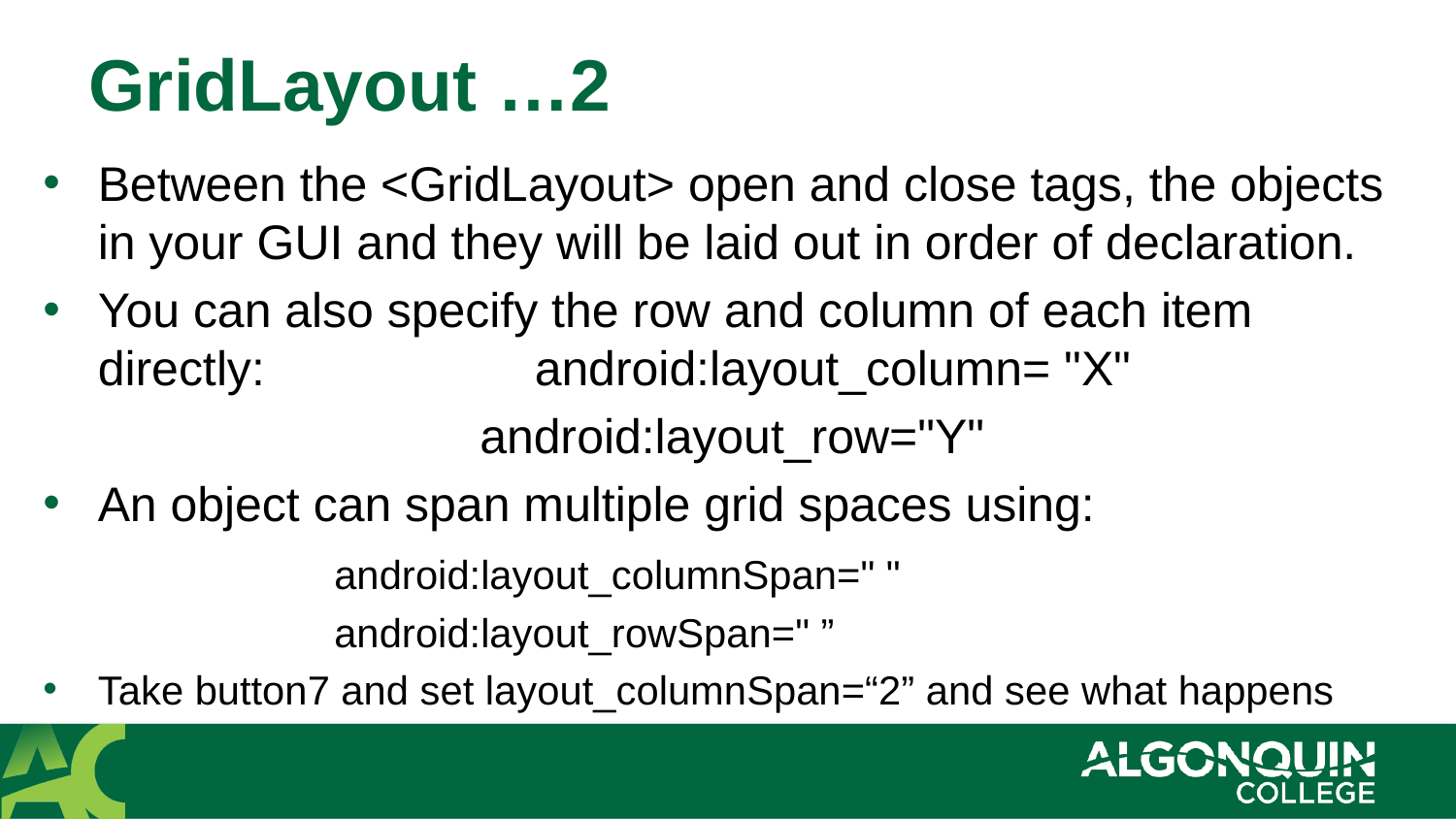

# GridLayout …2
Between the <GridLayout> open and close tags, the objects in your GUI and they will be laid out in order of declaration.
You can also specify the row and column of each item directly:		android:layout_column= "X"
 			android:layout_row="Y"
An object can span multiple grid spaces using:
		android:layout_columnSpan=" "
		android:layout_rowSpan=" ”
Take button7 and set layout_columnSpan=“2” and see what happens